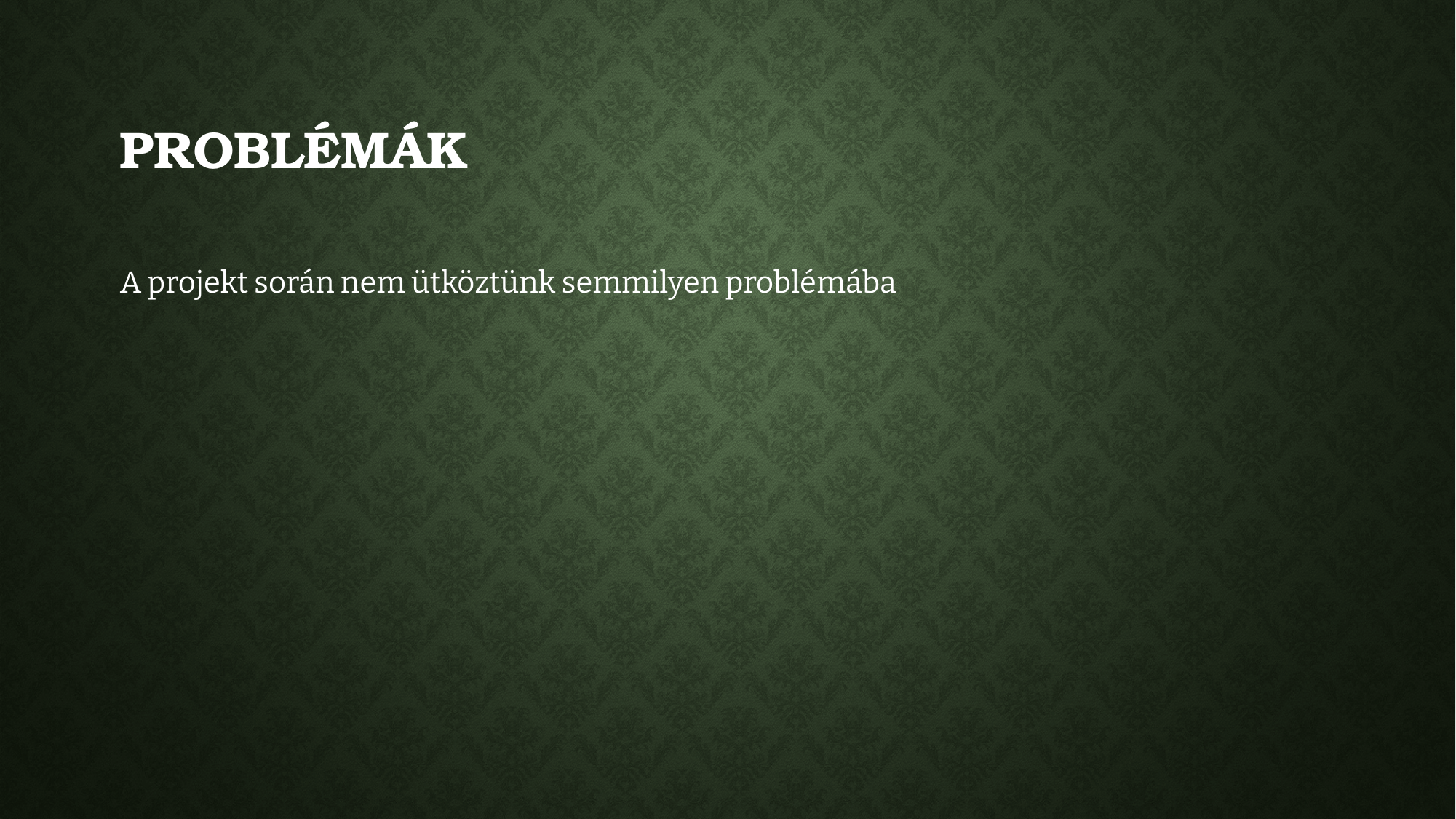

# Problémák
A projekt során nem ütköztünk semmilyen problémába